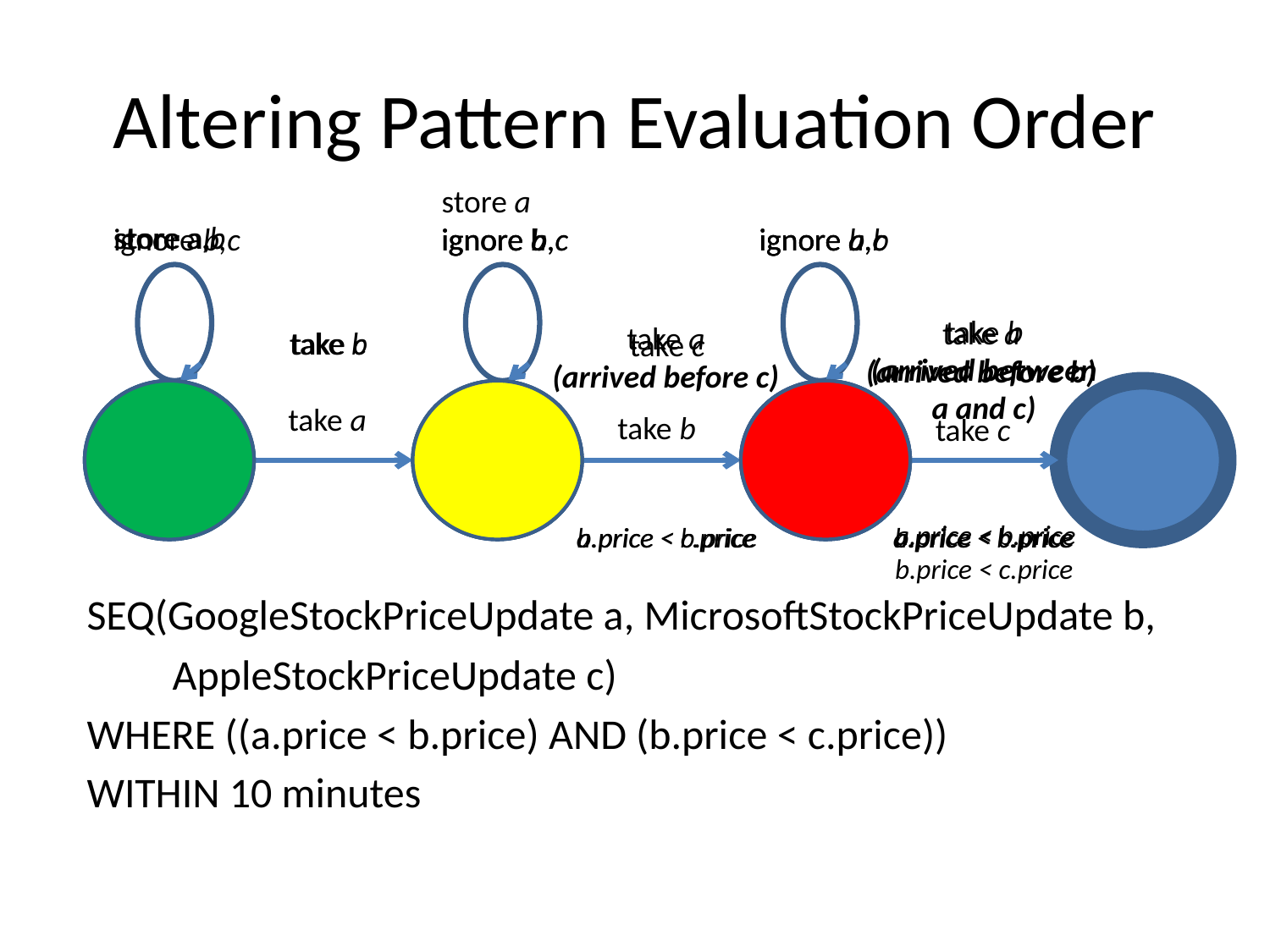

# Altering Pattern Evaluation Order
store a
ignore b
store a,b
store a,c
ignore b,c
ignore b,c
ignore a,c
ignore a,b
ignore a,c
ignore b,c

take b
(arrived between
a and c)
take a
(arrived before b)
take a
(arrived before c)
take c
take b
take c

take a
take b
take c
a.price < b.price
b.price < c.price
b.price < c.price
a.price < b.price
b.price < c.price
a.price < b.price
SEQ(GoogleStockPriceUpdate a, MicrosoftStockPriceUpdate b,
         AppleStockPriceUpdate c)
WHERE ((a.price < b.price) AND (b.price < c.price))
WITHIN 10 minutes